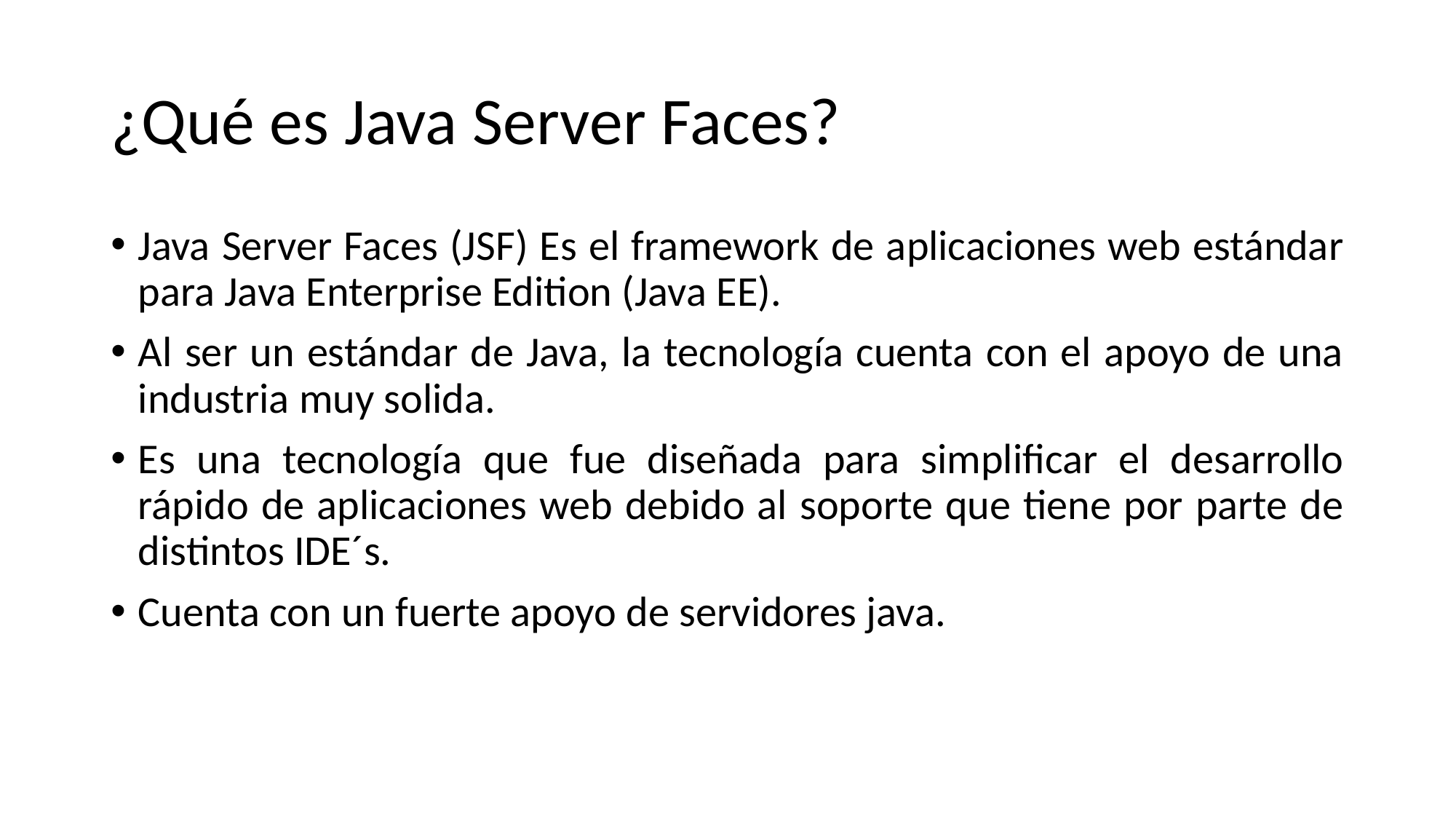

# ¿Qué es Java Server Faces?
Java Server Faces (JSF) Es el framework de aplicaciones web estándar para Java Enterprise Edition (Java EE).
Al ser un estándar de Java, la tecnología cuenta con el apoyo de una industria muy solida.
Es una tecnología que fue diseñada para simplificar el desarrollo rápido de aplicaciones web debido al soporte que tiene por parte de distintos IDE´s.
Cuenta con un fuerte apoyo de servidores java.